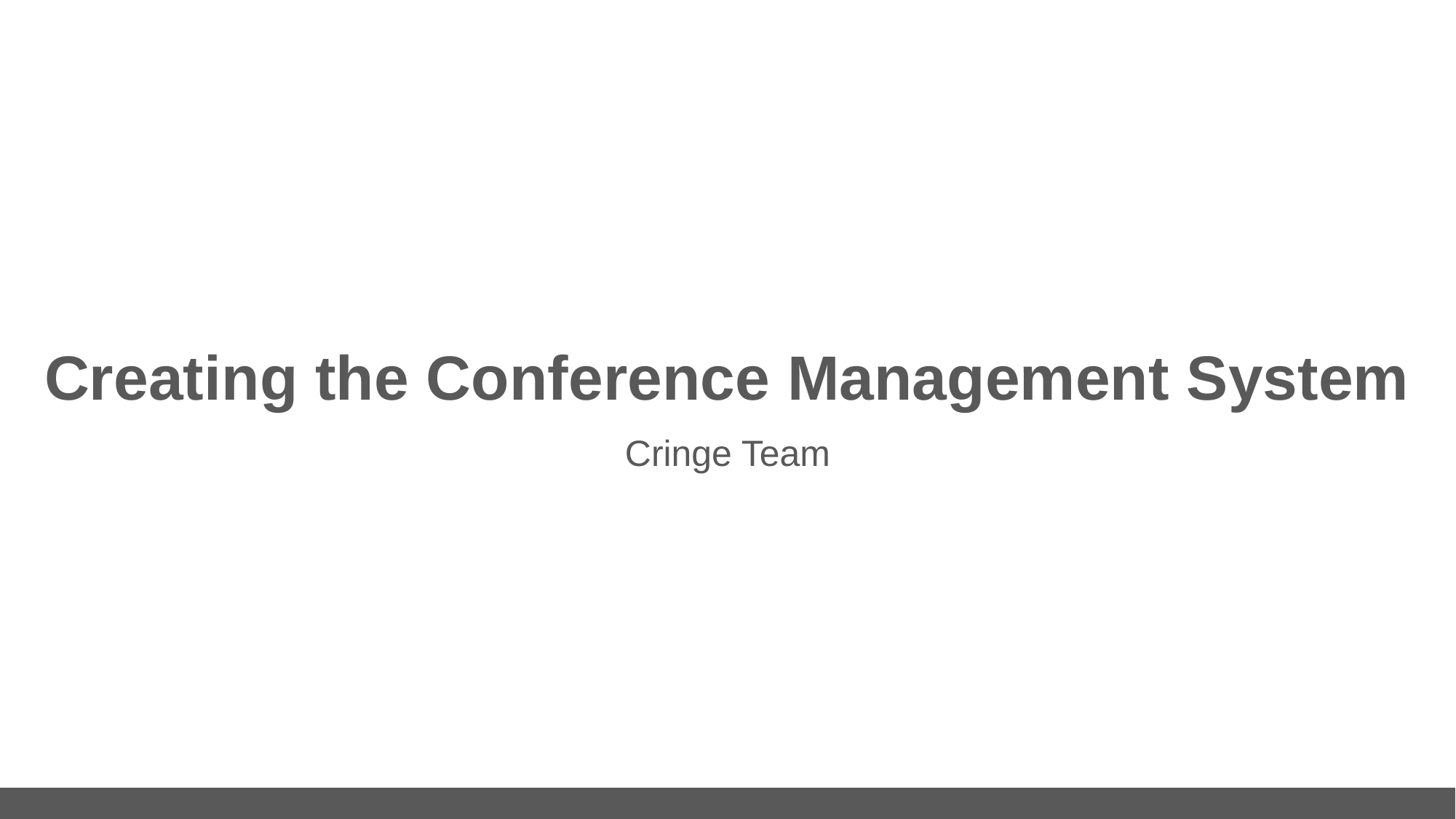

# Creating the Conference Management System
Cringe Team